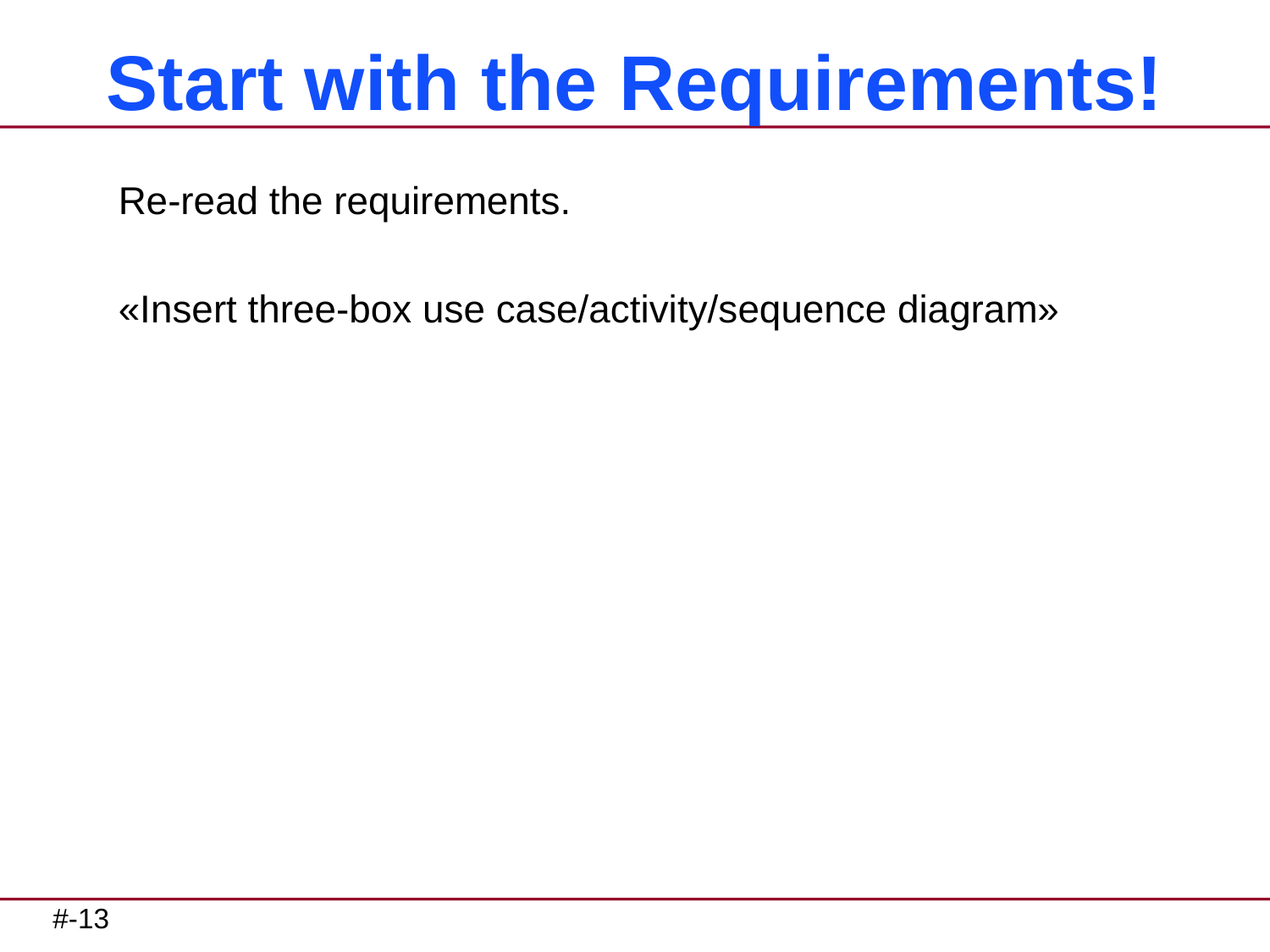

# Start with the Requirements!
Re-read the requirements.

«Insert three-box use case/activity/sequence diagram»